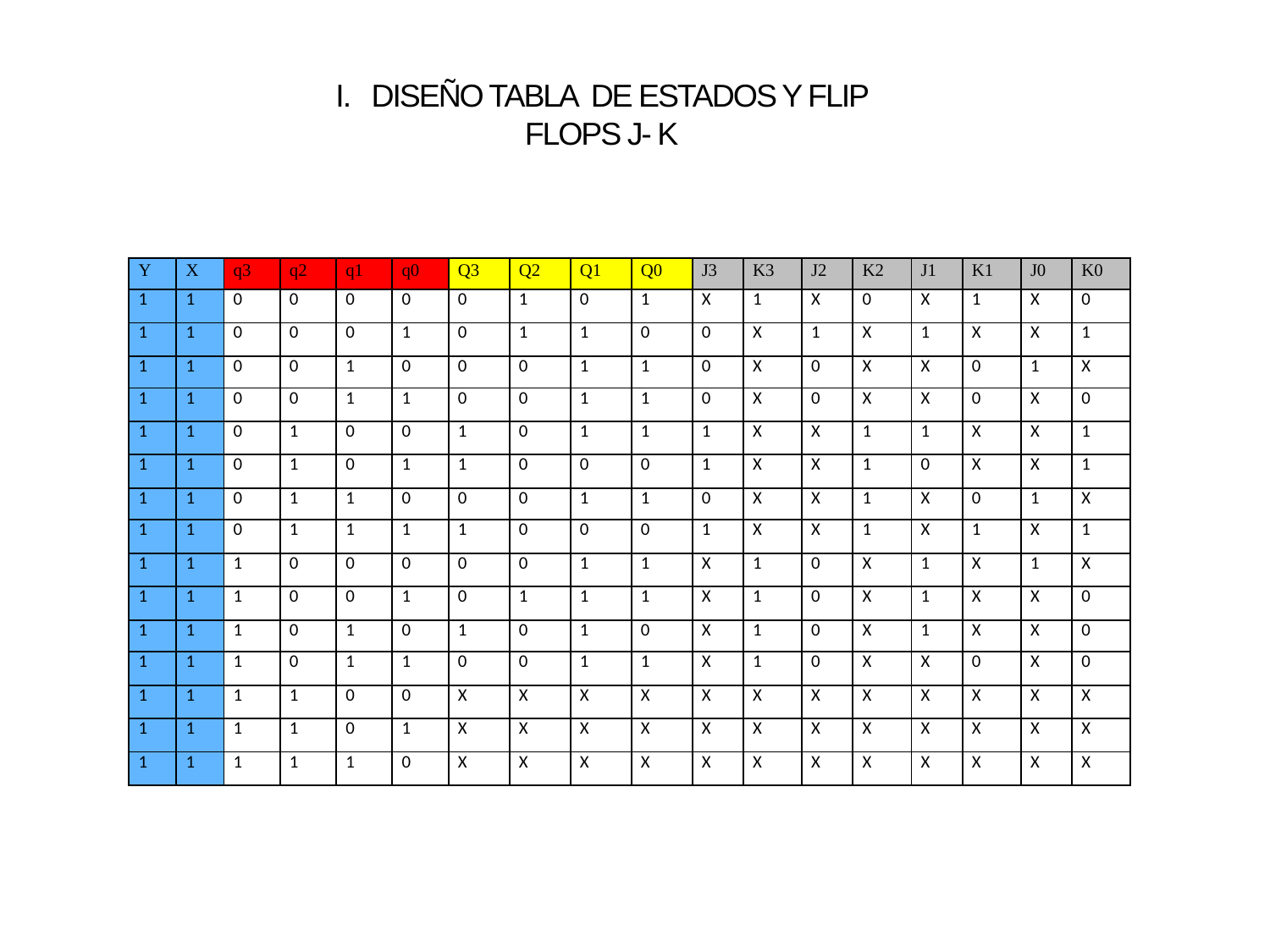

I.   DISEÑO TABLA  DE ESTADOS Y FLIP  FLOPS J- K
| Y | X | q3 | q2 | q1 | q0 | Q3 | Q2 | Q1 | Q0 | J3 | K3 | J2 | K2 | J1 | K1 | J0 | K0 |
| --- | --- | --- | --- | --- | --- | --- | --- | --- | --- | --- | --- | --- | --- | --- | --- | --- | --- |
| 1 | 1 | 0 | 0 | 0 | 0 | 0 | 1 | 0 | 1 | X | 1 | X | 0 | X | 1 | X | 0 |
| 1 | 1 | 0 | 0 | 0 | 1 | 0 | 1 | 1 | 0 | 0 | X | 1 | X | 1 | X | X | 1 |
| 1 | 1 | 0 | 0 | 1 | 0 | 0 | 0 | 1 | 1 | 0 | X | 0 | X | X | 0 | 1 | X |
| 1 | 1 | 0 | 0 | 1 | 1 | 0 | 0 | 1 | 1 | 0 | X | 0 | X | X | 0 | X | 0 |
| 1 | 1 | 0 | 1 | 0 | 0 | 1 | 0 | 1 | 1 | 1 | X | X | 1 | 1 | X | X | 1 |
| 1 | 1 | 0 | 1 | 0 | 1 | 1 | 0 | 0 | 0 | 1 | X | X | 1 | 0 | X | X | 1 |
| 1 | 1 | 0 | 1 | 1 | 0 | 0 | 0 | 1 | 1 | 0 | X | X | 1 | X | 0 | 1 | X |
| 1 | 1 | 0 | 1 | 1 | 1 | 1 | 0 | 0 | 0 | 1 | X | X | 1 | X | 1 | X | 1 |
| 1 | 1 | 1 | 0 | 0 | 0 | 0 | 0 | 1 | 1 | X | 1 | 0 | X | 1 | X | 1 | X |
| 1 | 1 | 1 | 0 | 0 | 1 | 0 | 1 | 1 | 1 | X | 1 | 0 | X | 1 | X | X | 0 |
| 1 | 1 | 1 | 0 | 1 | 0 | 1 | 0 | 1 | 0 | X | 1 | 0 | X | 1 | X | X | 0 |
| 1 | 1 | 1 | 0 | 1 | 1 | 0 | 0 | 1 | 1 | X | 1 | 0 | X | X | 0 | X | 0 |
| 1 | 1 | 1 | 1 | 0 | 0 | X | X | X | X | X | X | X | X | X | X | X | X |
| 1 | 1 | 1 | 1 | 0 | 1 | X | X | X | X | X | X | X | X | X | X | X | X |
| 1 | 1 | 1 | 1 | 1 | 0 | X | X | X | X | X | X | X | X | X | X | X | X |